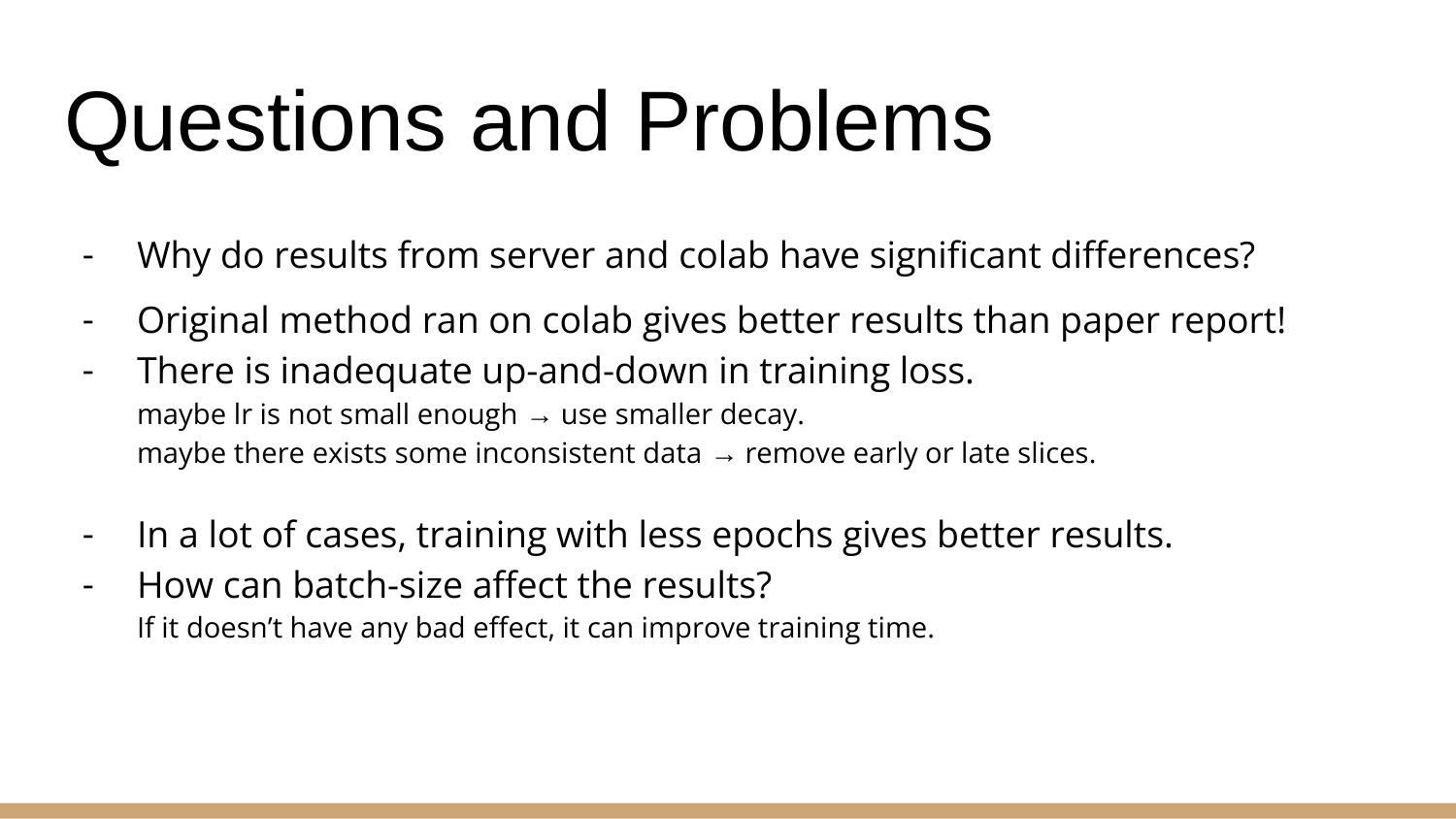

# Questions and Problems
Why do results from server and colab have significant differences?
Original method ran on colab gives better results than paper report!
There is inadequate up-and-down in training loss.
maybe lr is not small enough → use smaller decay.
maybe there exists some inconsistent data → remove early or late slices.
In a lot of cases, training with less epochs gives better results.
How can batch-size affect the results?
If it doesn’t have any bad effect, it can improve training time.